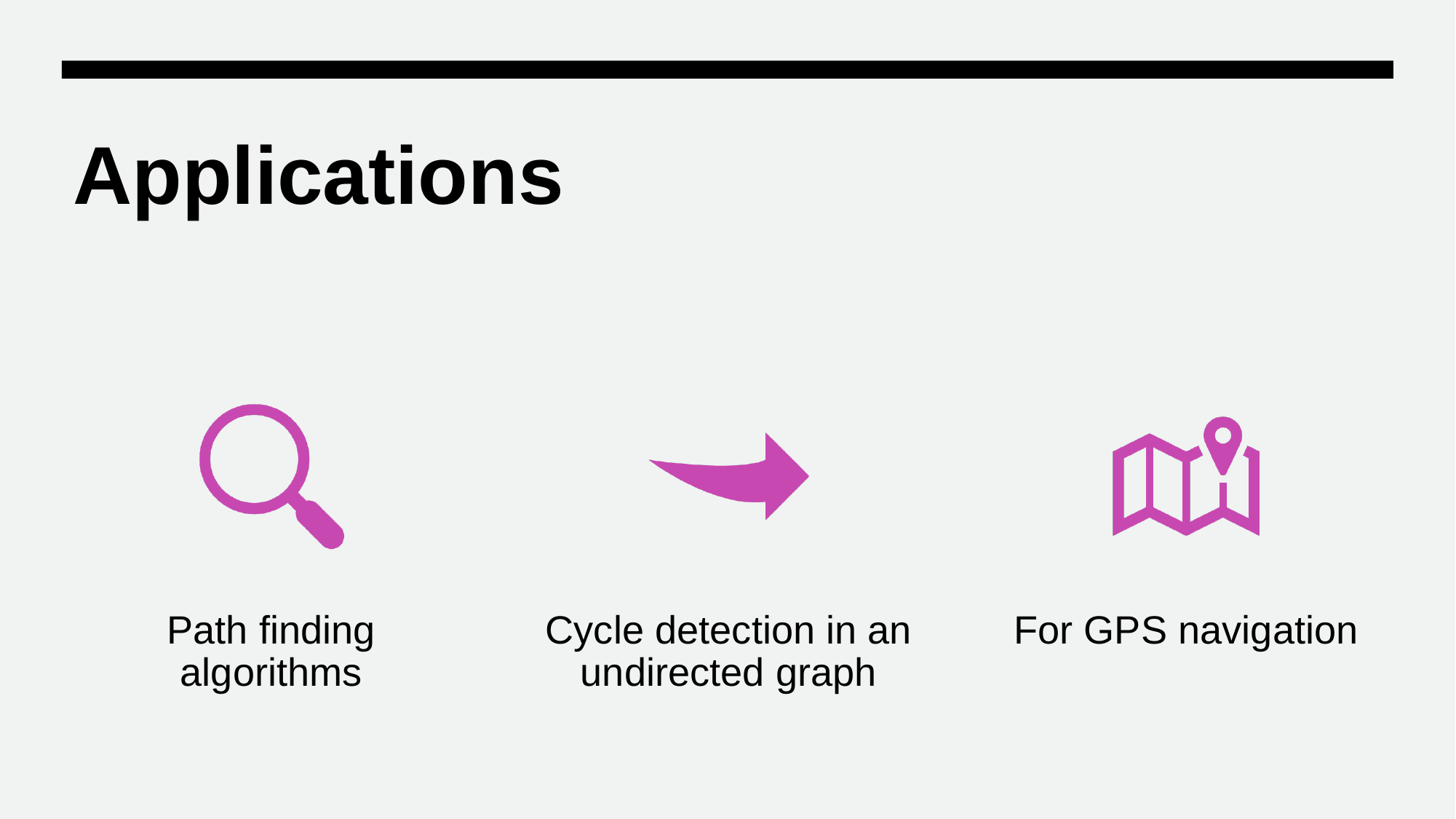

# Applications
Path finding algorithms
Cycle detection in an undirected graph
For GPS navigation